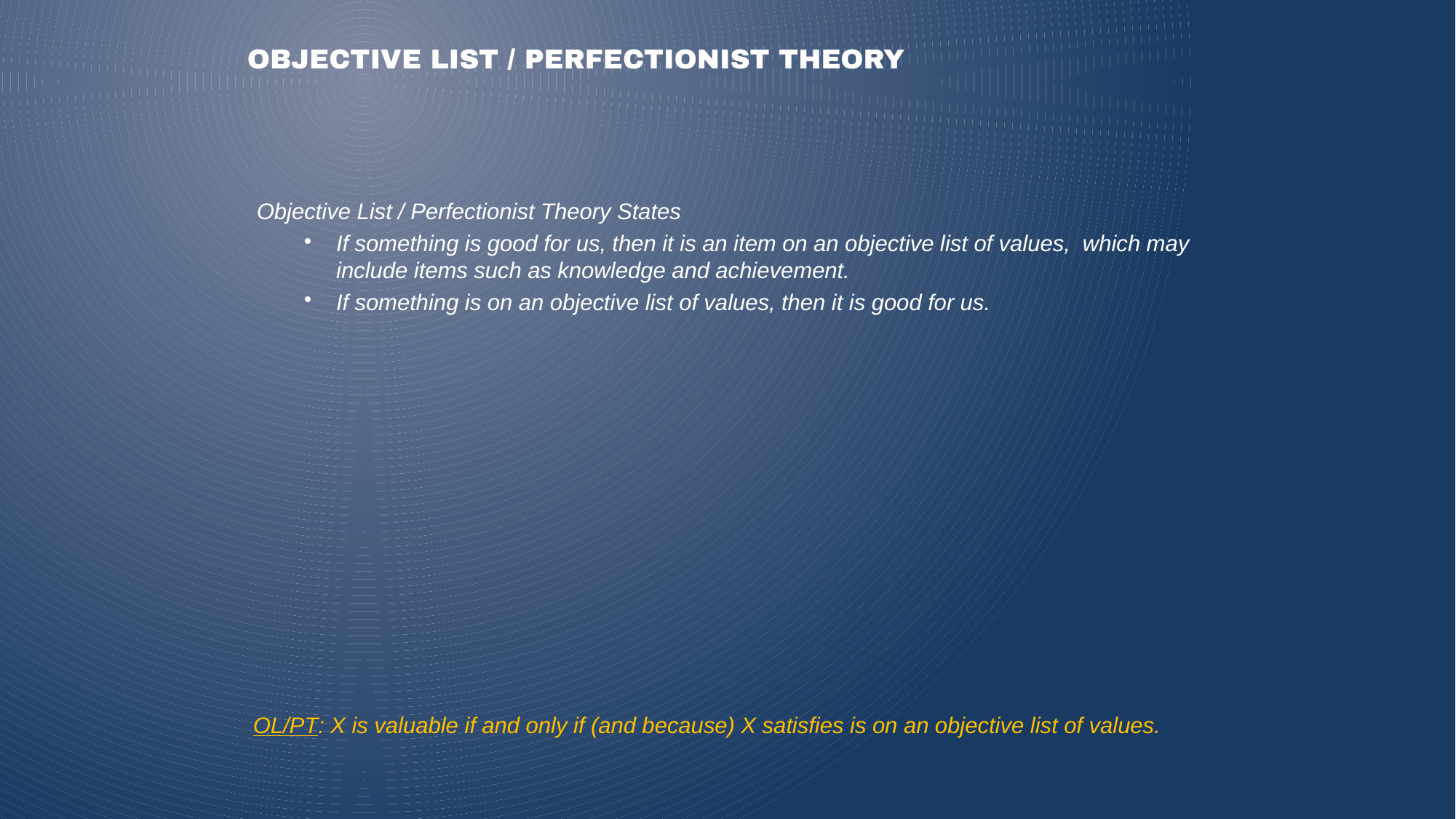

# Objective List / Perfectionist Theory
Objective List / Perfectionist Theory States
If something is good for us, then it is an item on an objective list of values,  which may include items such as knowledge and achievement.
If something is on an objective list of values, then it is good for us.

OL/PT: X is valuable if and only if (and because) X satisfies is on an objective list of values.